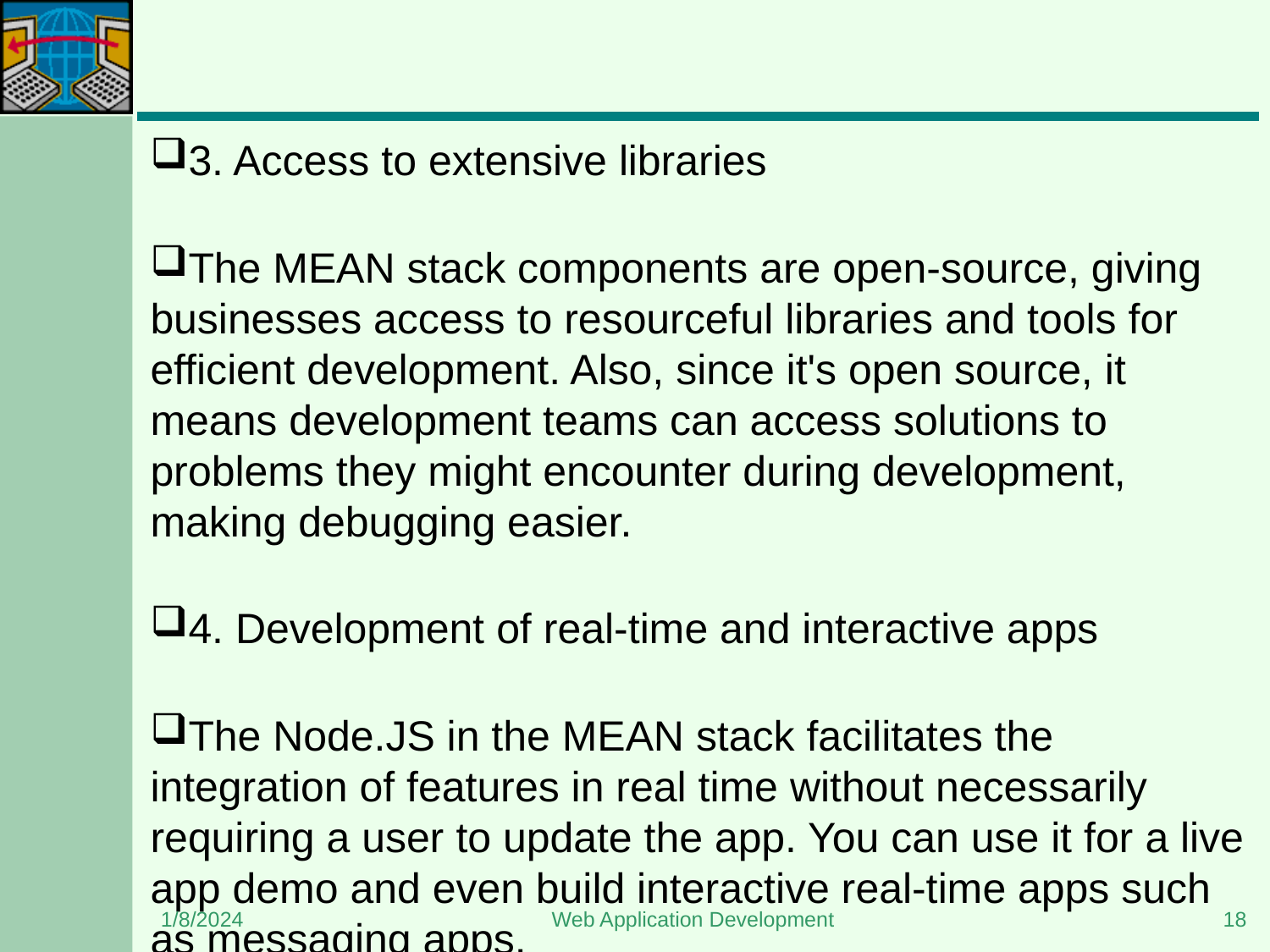

#
3. Access to extensive libraries
The MEAN stack components are open-source, giving businesses access to resourceful libraries and tools for efficient development. Also, since it's open source, it means development teams can access solutions to problems they might encounter during development, making debugging easier.
4. Development of real-time and interactive apps
The Node.JS in the MEAN stack facilitates the integration of features in real time without necessarily requiring a user to update the app. You can use it for a live app demo and even build interactive real-time apps such as messaging apps.

1/8/2024
Web Application Development
18